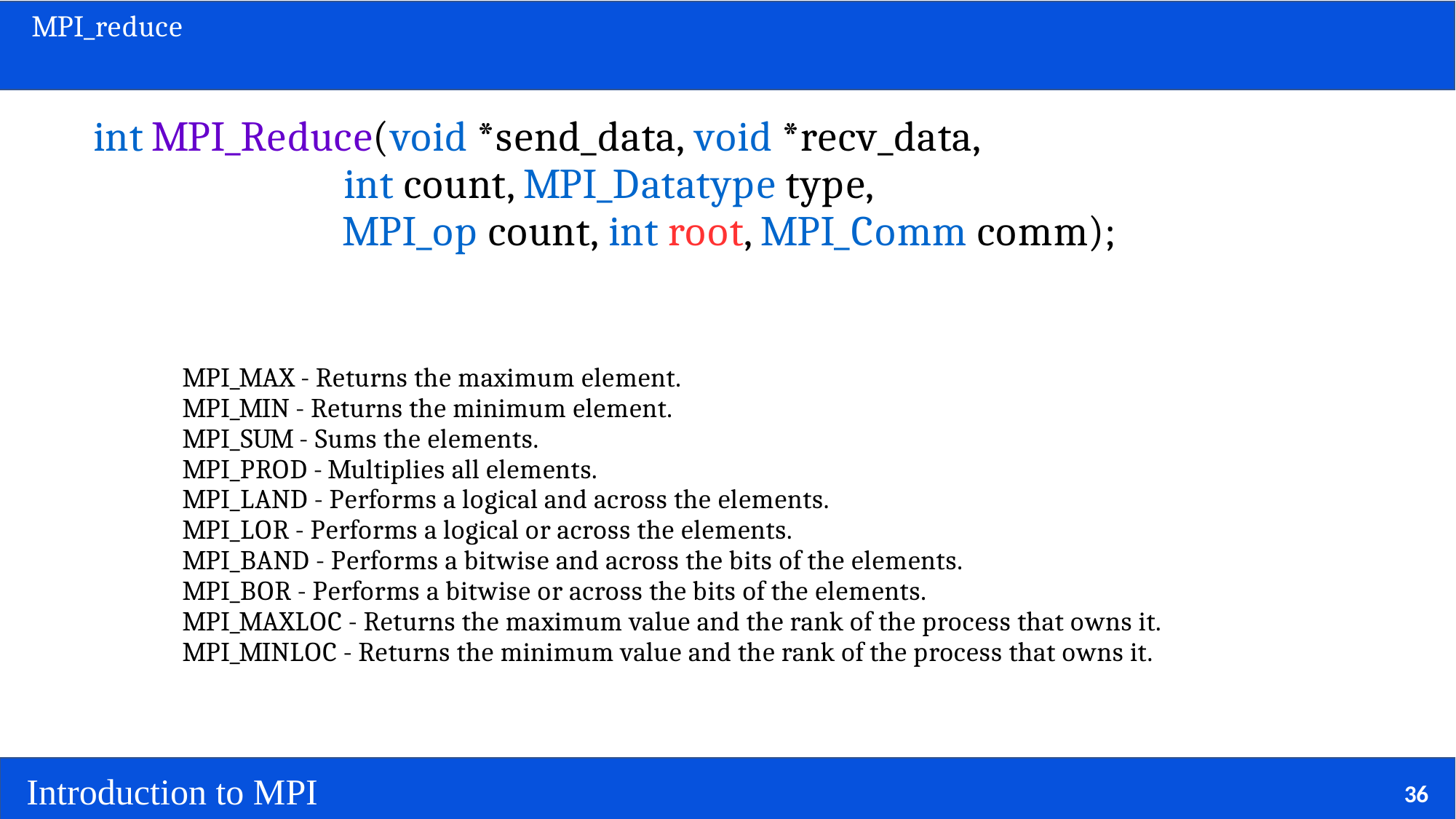

# MPI_reduce
int MPI_Reduce(void *send_data, void *recv_data,
                           int count, MPI_Datatype type,
                           MPI_op count, int root, MPI_Comm comm);

    MPI_MAX - Returns the maximum element.
    MPI_MIN - Returns the minimum element.
    MPI_SUM - Sums the elements.
    MPI_PROD - Multiplies all elements.
    MPI_LAND - Performs a logical and across the elements.
    MPI_LOR - Performs a logical or across the elements.
    MPI_BAND - Performs a bitwise and across the bits of the elements.
    MPI_BOR - Performs a bitwise or across the bits of the elements.
    MPI_MAXLOC - Returns the maximum value and the rank of the process that owns it.
    MPI_MINLOC - Returns the minimum value and the rank of the process that owns it.
36